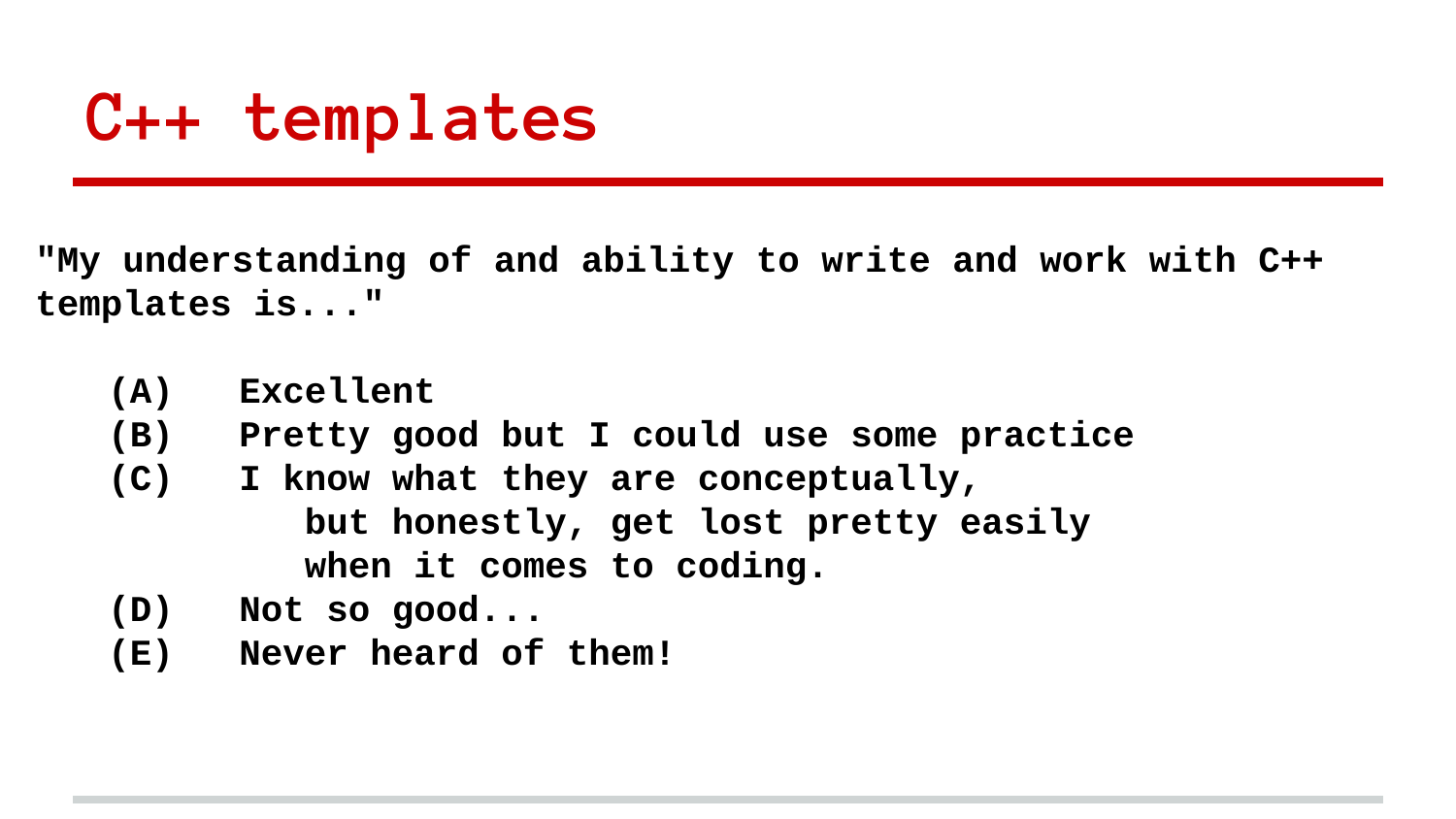

# C++ templates
"My understanding of and ability to write and work with C++ templates is..."

(A)   Excellent
(B)   Pretty good but I could use some practice
(C)   I know what they are conceptually,
         but honestly, get lost pretty easily
         when it comes to coding.
(D)   Not so good...
(E)   Never heard of them!